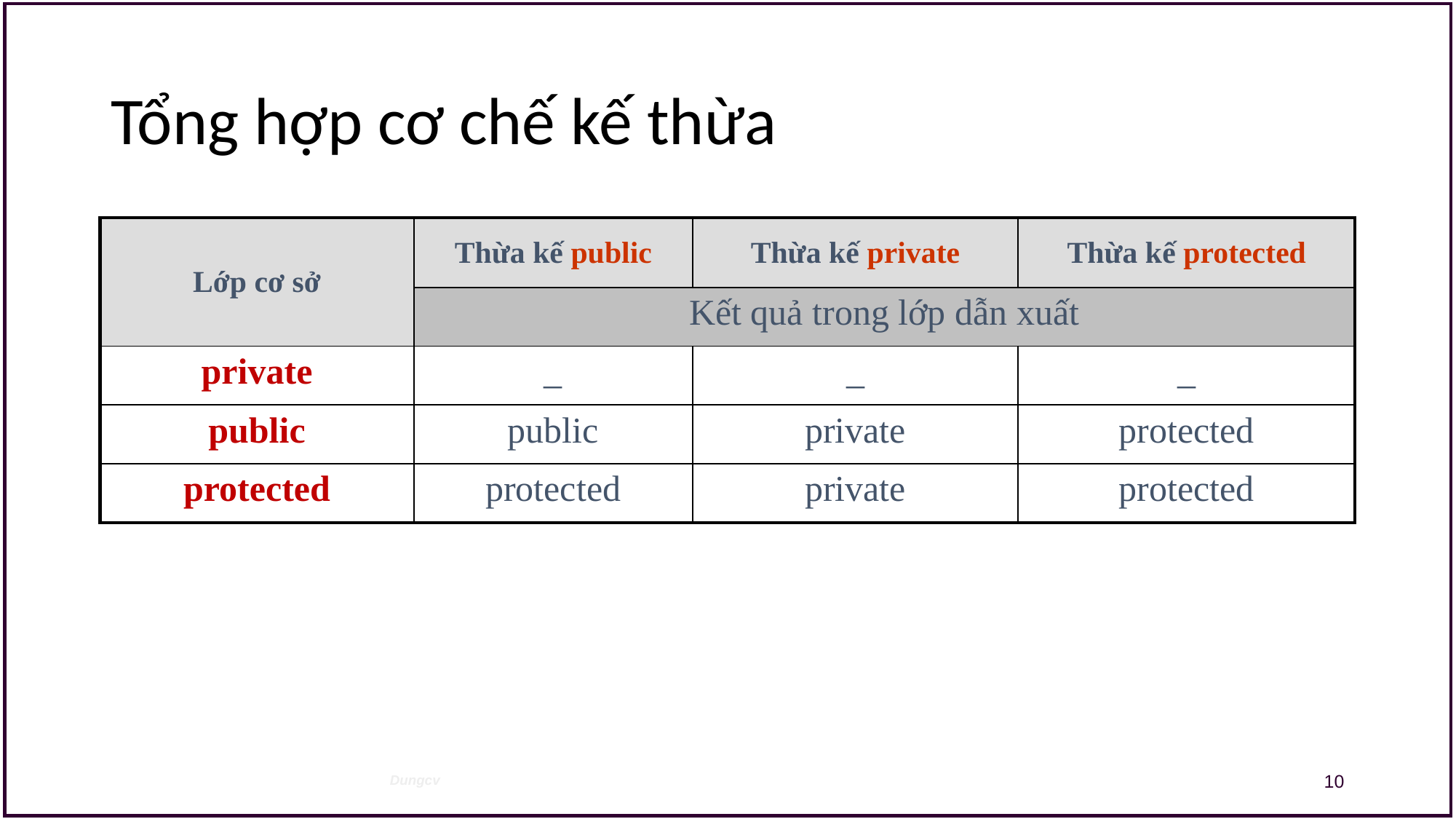

# Tổng hợp cơ chế kế thừa
| Lớp cơ sở | Thừa kế public | Thừa kế private | Thừa kế protected |
| --- | --- | --- | --- |
|  | Kết quả trong lớp dẫn xuất |  |  |
| private | \_ | \_ | \_ |
| public | public | private | protected |
| protected | protected | private | protected |
10